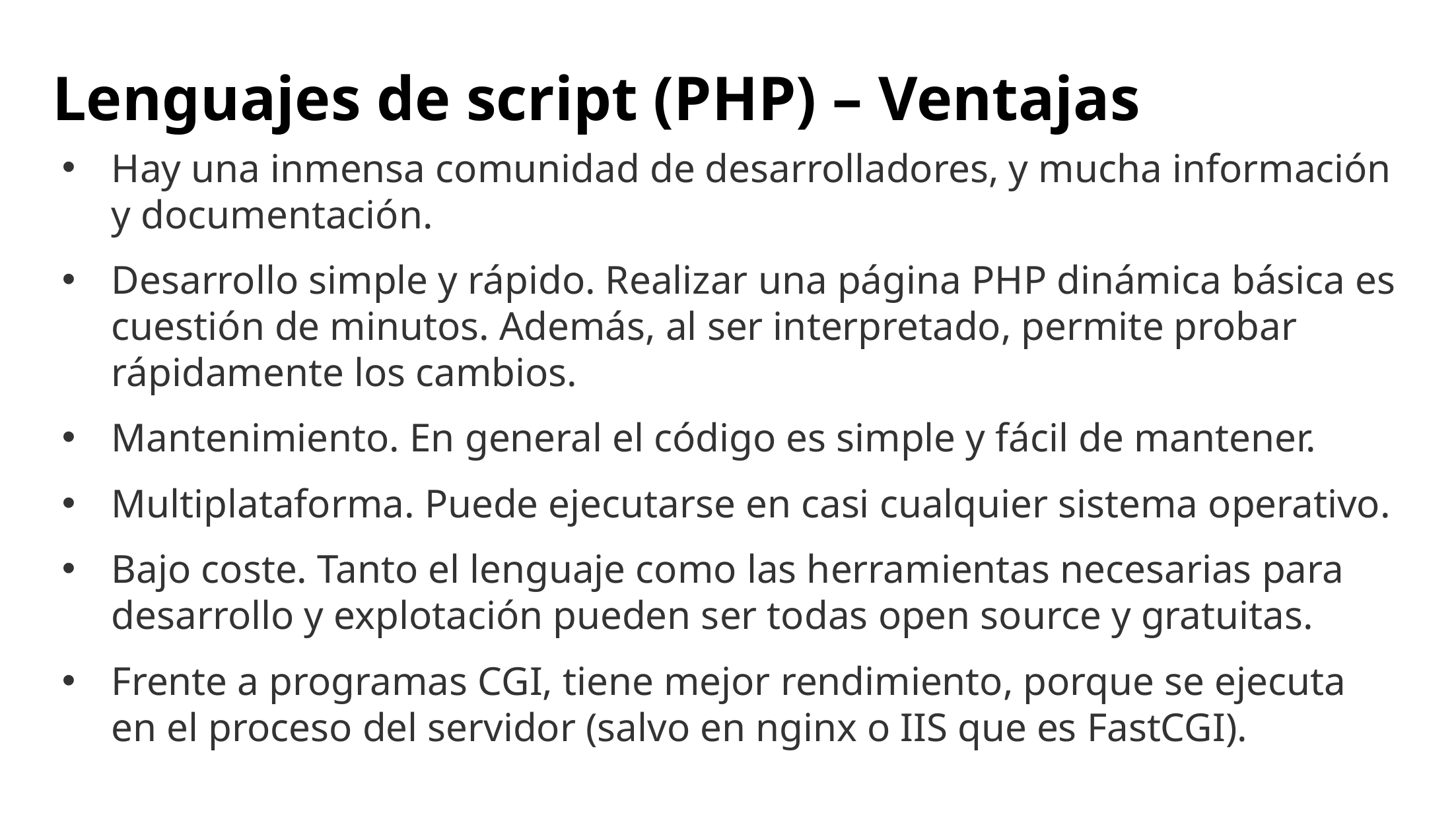

# Lenguajes de script (PHP) – Ventajas
Hay una inmensa comunidad de desarrolladores, y mucha información y documentación.
Desarrollo simple y rápido. Realizar una página PHP dinámica básica es cuestión de minutos. Además, al ser interpretado, permite probar rápidamente los cambios.
Mantenimiento. En general el código es simple y fácil de mantener.
Multiplataforma. Puede ejecutarse en casi cualquier sistema operativo.
Bajo coste. Tanto el lenguaje como las herramientas necesarias para desarrollo y explotación pueden ser todas open source y gratuitas.
Frente a programas CGI, tiene mejor rendimiento, porque se ejecuta en el proceso del servidor (salvo en nginx o IIS que es FastCGI).